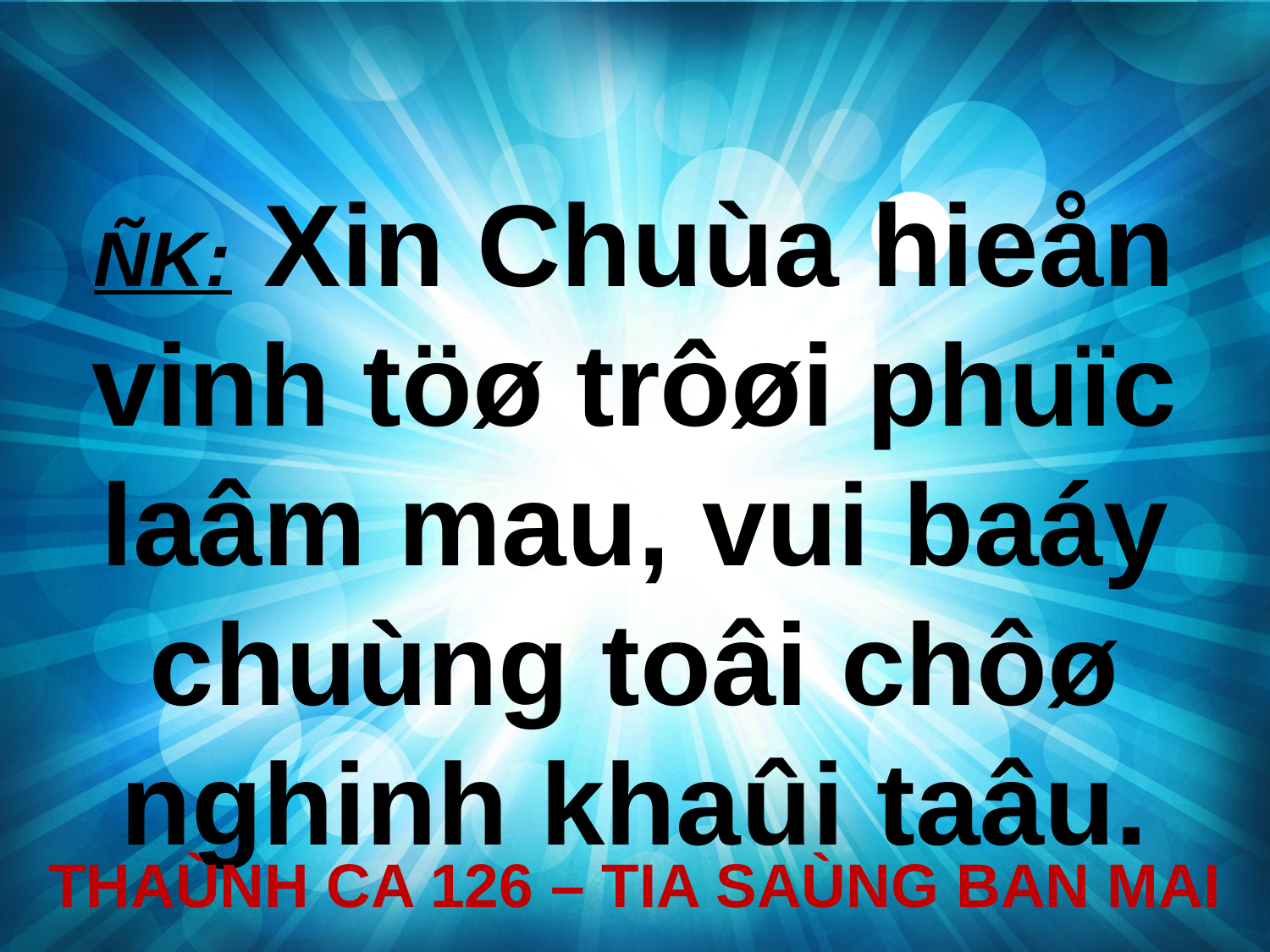

ÑK: Xin Chuùa hieån vinh töø trôøi phuïc laâm mau, vui baáy chuùng toâi chôø nghinh khaûi taâu.
THAÙNH CA 126 – TIA SAÙNG BAN MAI